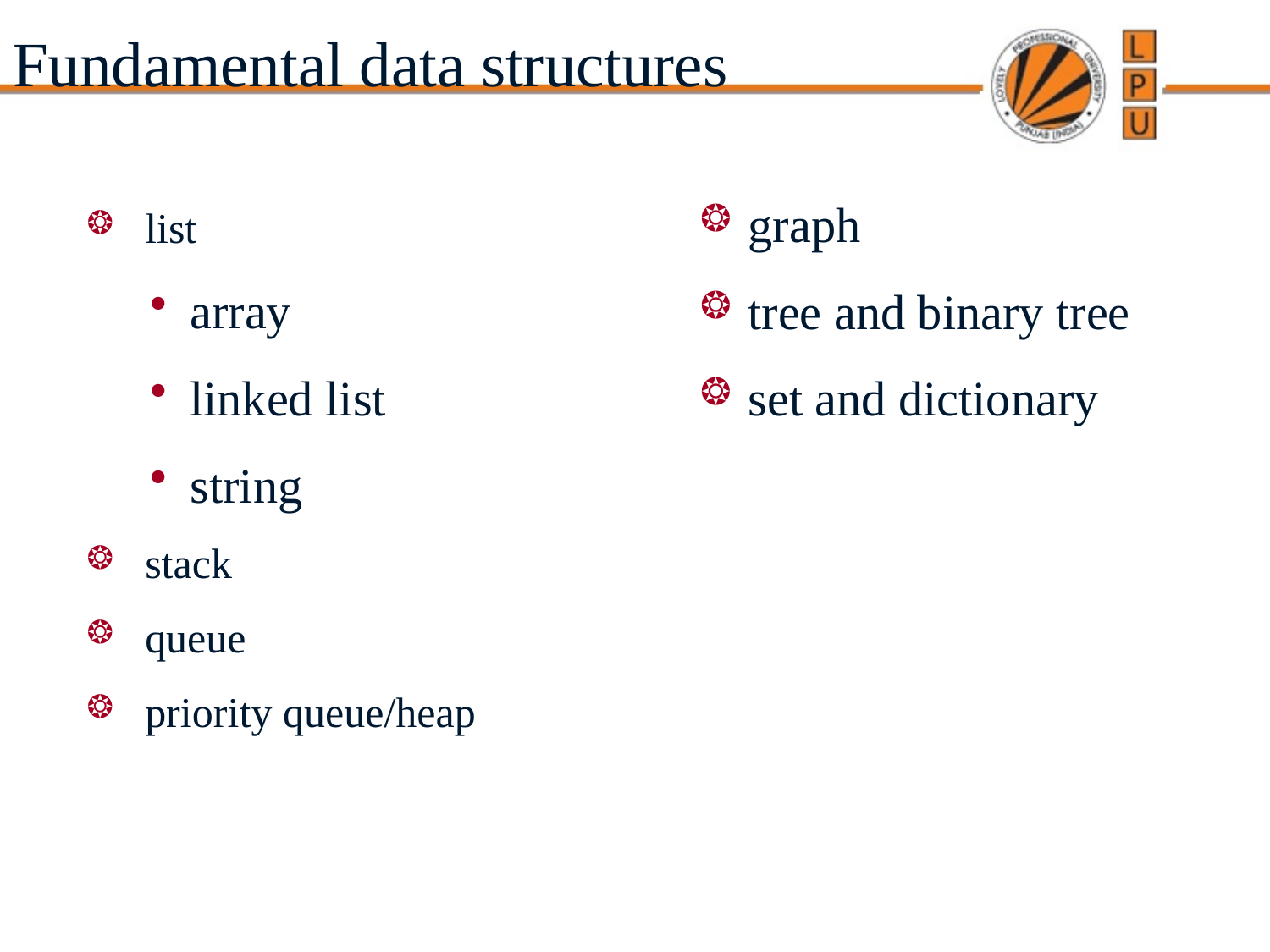

# Fundamental data structures
graph
tree and binary tree
set and dictionary
 list
array
linked list
string
 stack
 queue
 priority queue/heap